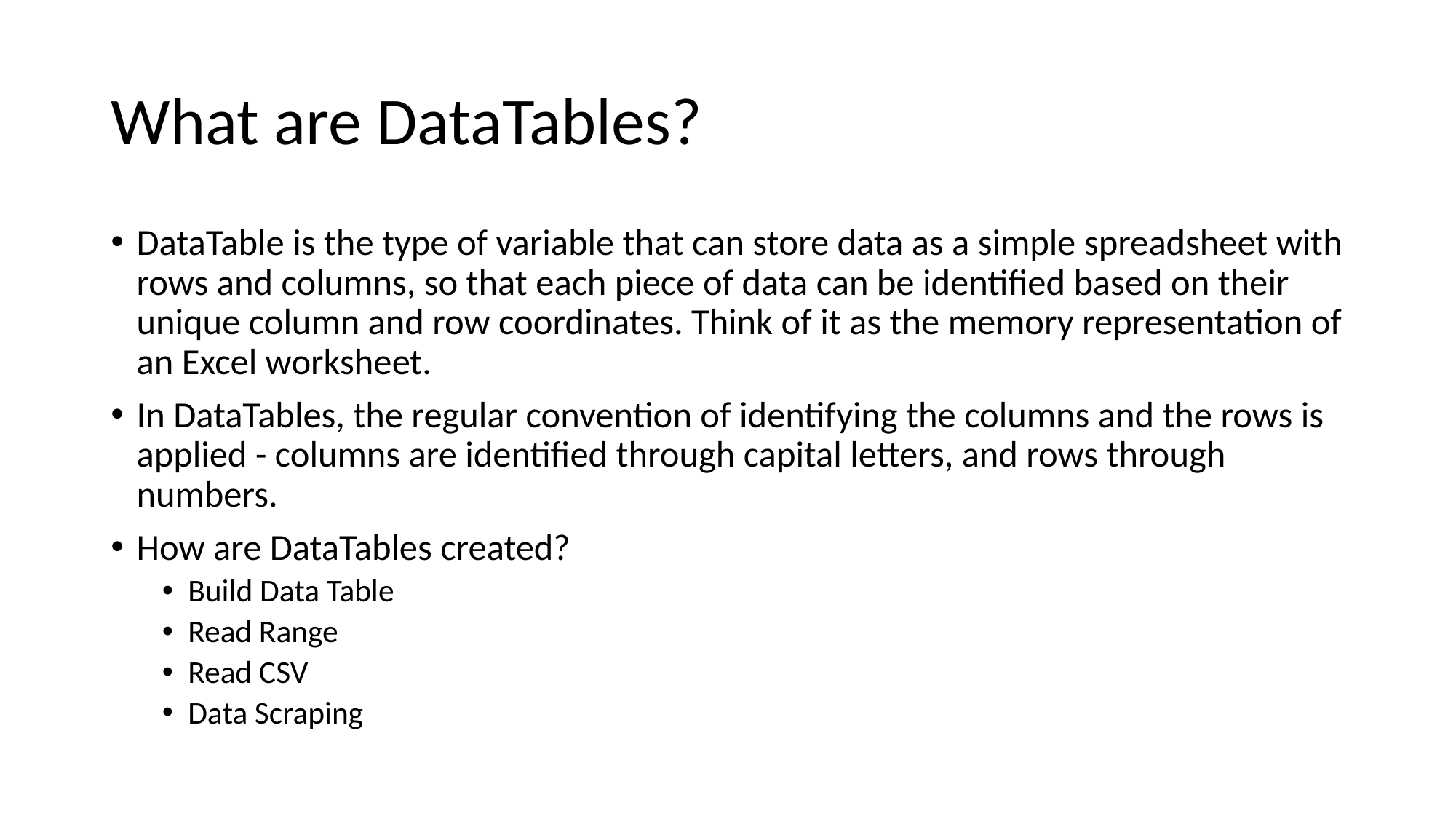

# What are DataTables?
DataTable is the type of variable that can store data as a simple spreadsheet with rows and columns, so that each piece of data can be identified based on their unique column and row coordinates. Think of it as the memory representation of an Excel worksheet.
In DataTables, the regular convention of identifying the columns and the rows is applied - columns are identified through capital letters, and rows through numbers.
How are DataTables created?
Build Data Table
Read Range
Read CSV
Data Scraping